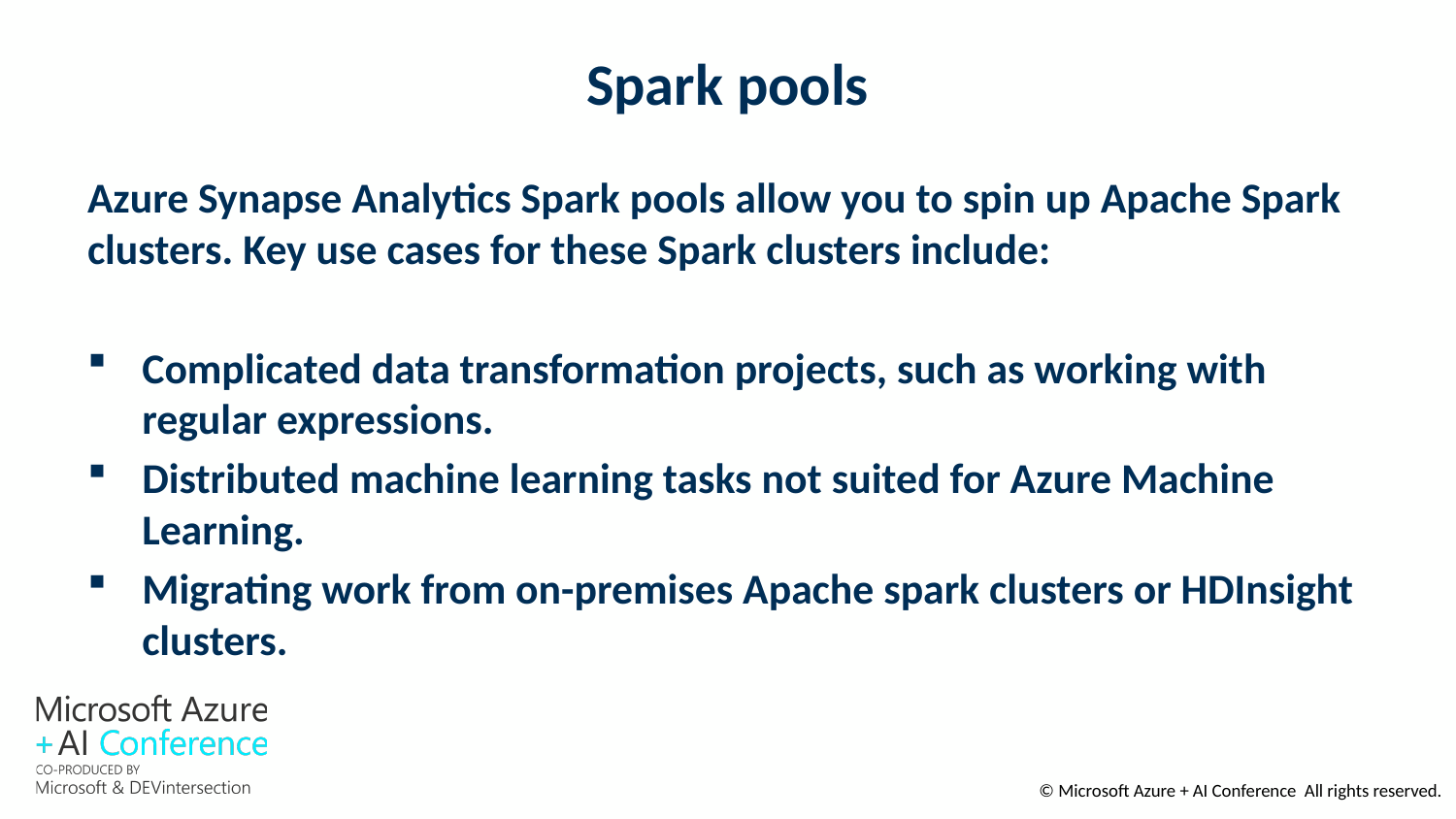

# Spark pools
Azure Synapse Analytics Spark pools allow you to spin up Apache Spark clusters. Key use cases for these Spark clusters include:

Complicated data transformation projects, such as working with regular expressions.
Distributed machine learning tasks not suited for Azure Machine Learning.
Migrating work from on-premises Apache spark clusters or HDInsight clusters.